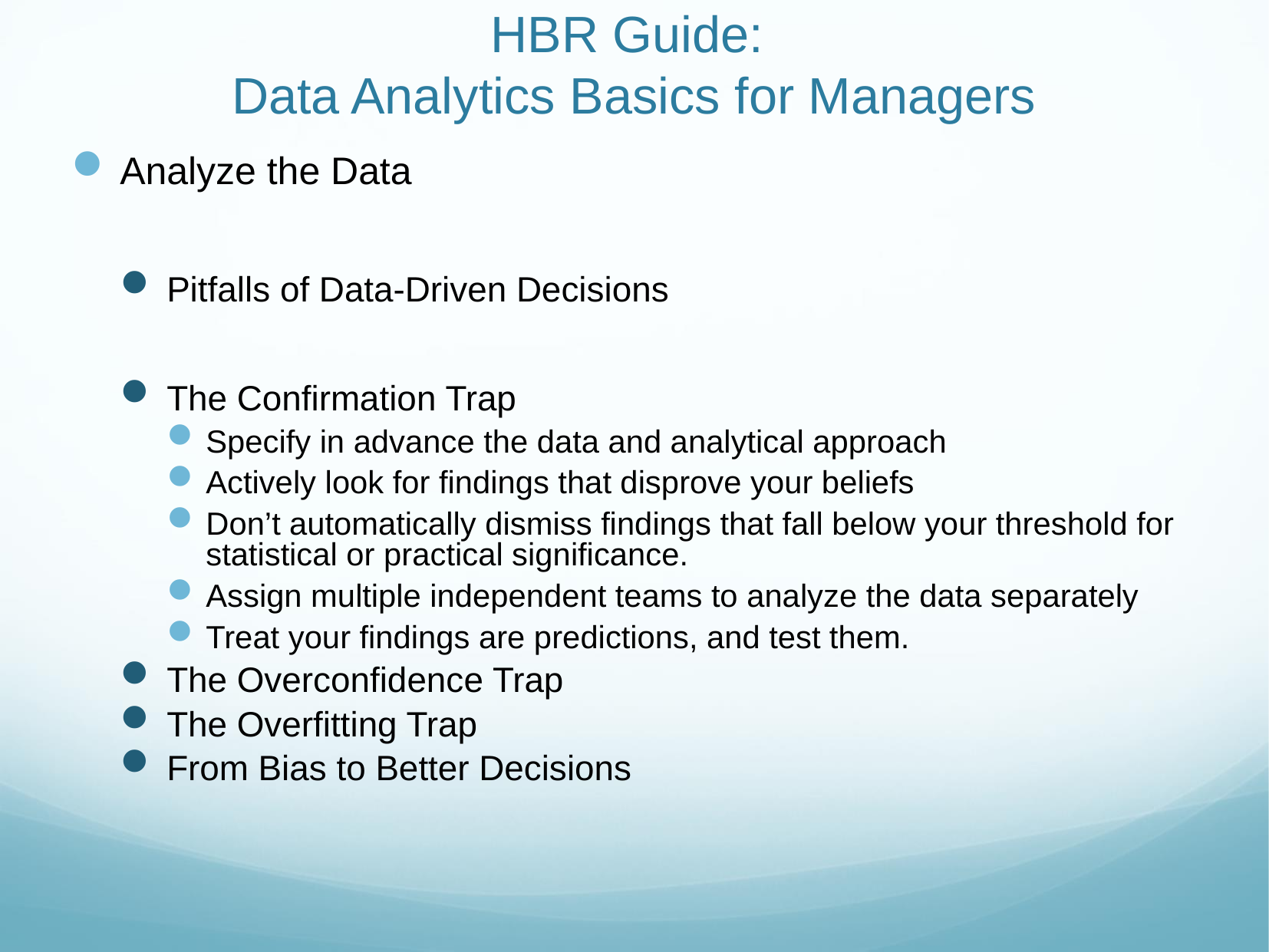

# HBR Guide: Data Analytics Basics for Managers
Analyze the Data

Pitfalls of Data-Driven Decisions

The Confirmation Trap
Specify in advance the data and analytical approach
Actively look for findings that disprove your beliefs
Don’t automatically dismiss findings that fall below your threshold for statistical or practical significance.
Assign multiple independent teams to analyze the data separately
Treat your findings are predictions, and test them.
The Overconfidence Trap
The Overfitting Trap
From Bias to Better Decisions